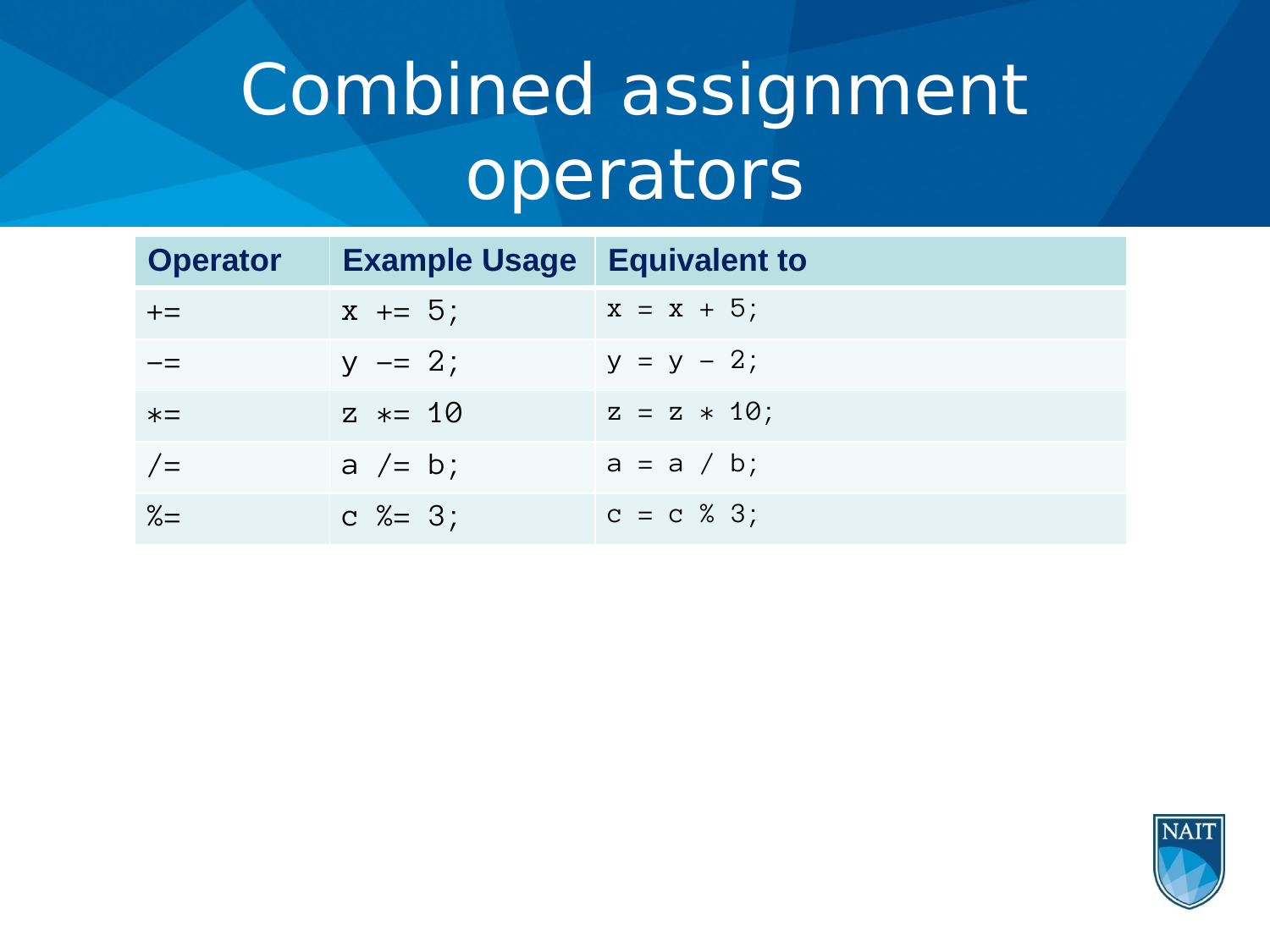

# Combined assignment operators
| Operator | Example Usage | Equivalent to |
| --- | --- | --- |
| += | x += 5; | x = x + 5; |
| -= | y -= 2; | y = y - 2; |
| \*= | z \*= 10 | z = z \* 10; |
| /= | a /= b; | a = a / b; |
| %= | c %= 3; | c = c % 3; |